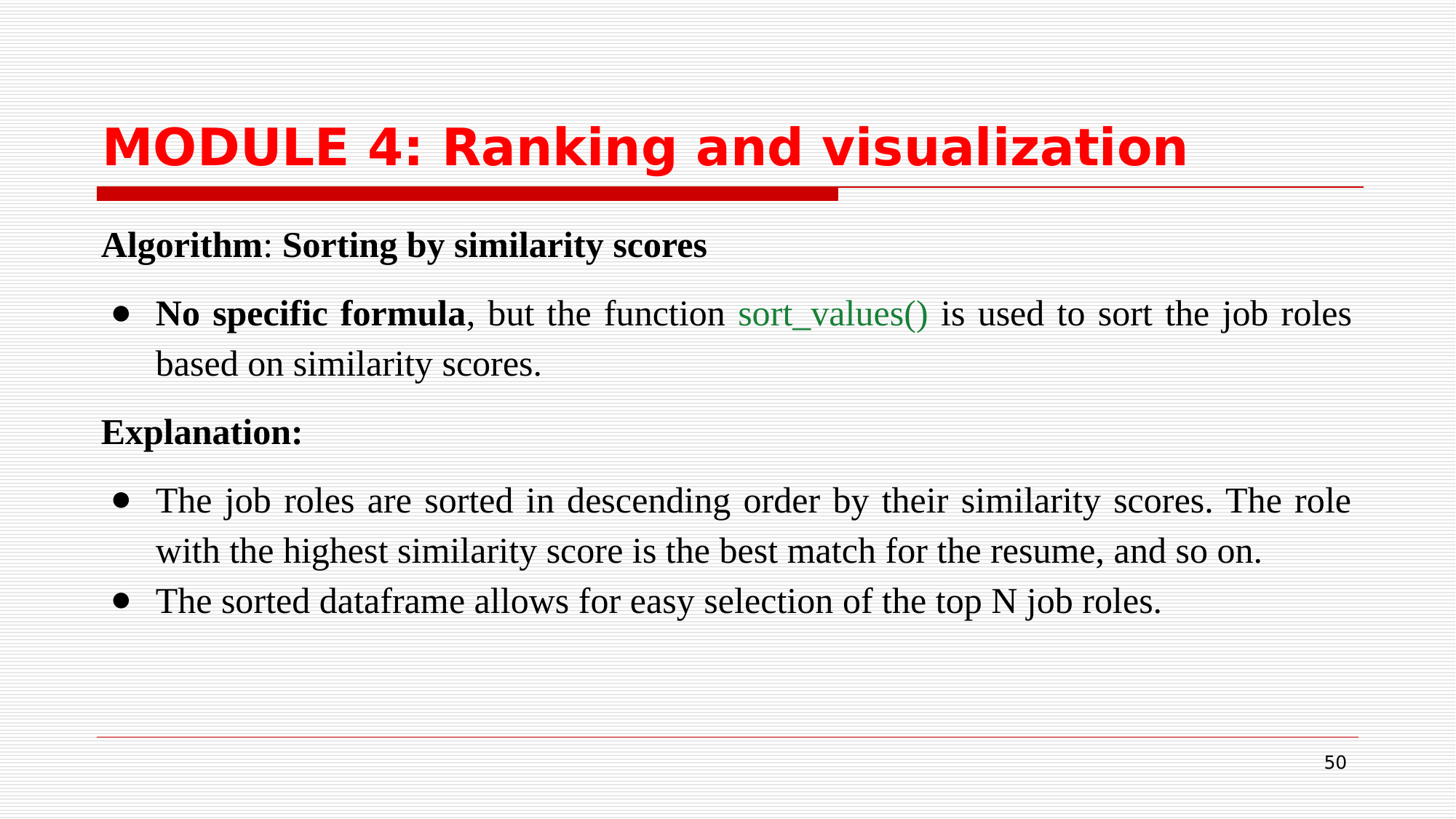

# MODULE 4: Ranking and visualization
Algorithm: Sorting by similarity scores
No specific formula, but the function sort_values() is used to sort the job roles based on similarity scores.
Explanation:
The job roles are sorted in descending order by their similarity scores. The role with the highest similarity score is the best match for the resume, and so on.
The sorted dataframe allows for easy selection of the top N job roles.

50